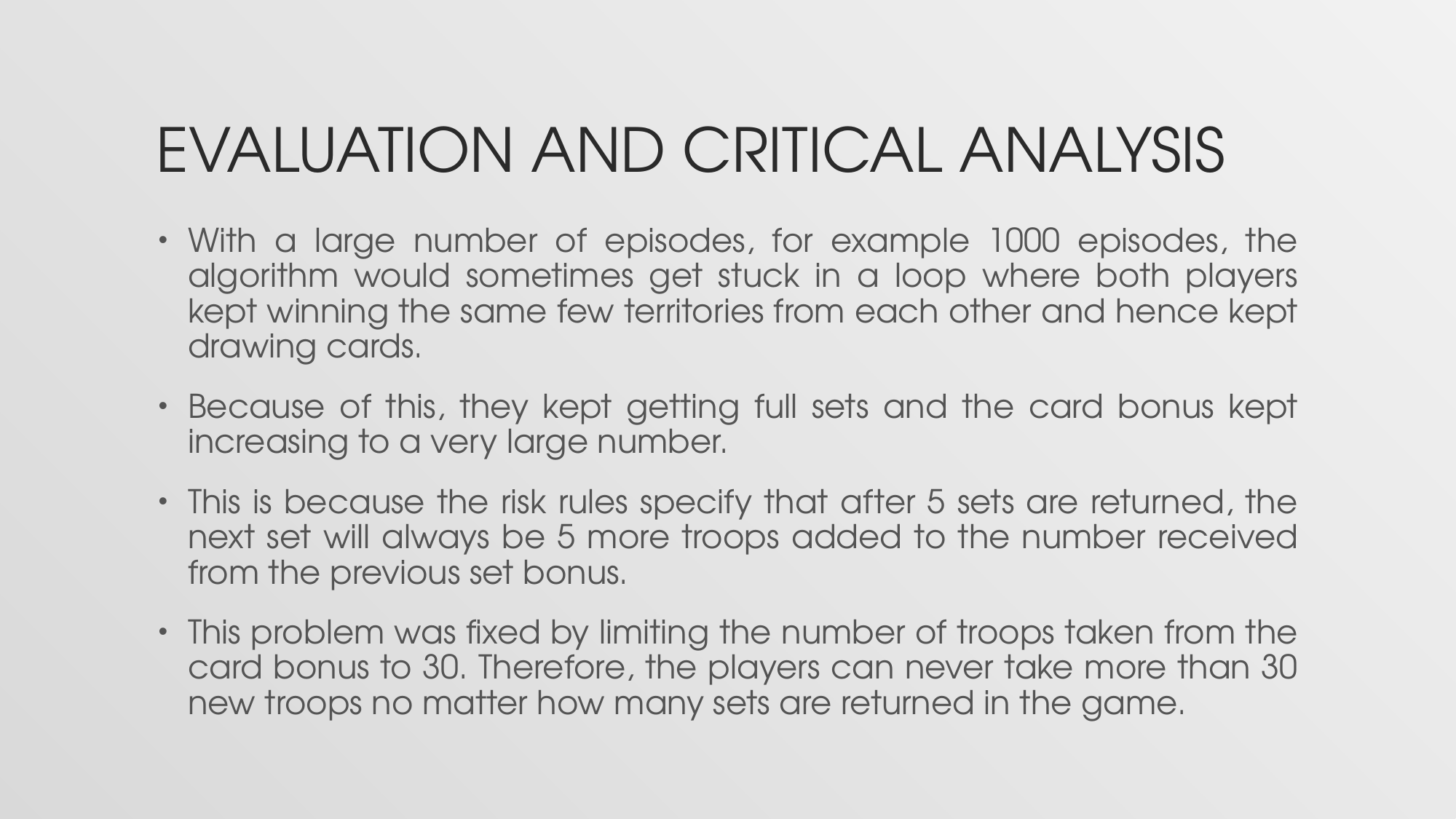

# Evaluation and critical analysis
With a large number of episodes, for example 1000 episodes, the algorithm would sometimes get stuck in a loop where both players kept winning the same few territories from each other and hence kept drawing cards.
Because of this, they kept getting full sets and the card bonus kept increasing to a very large number.
This is because the risk rules specify that after 5 sets are returned, the next set will always be 5 more troops added to the number received from the previous set bonus.
This problem was fixed by limiting the number of troops taken from the card bonus to 30. Therefore, the players can never take more than 30 new troops no matter how many sets are returned in the game.